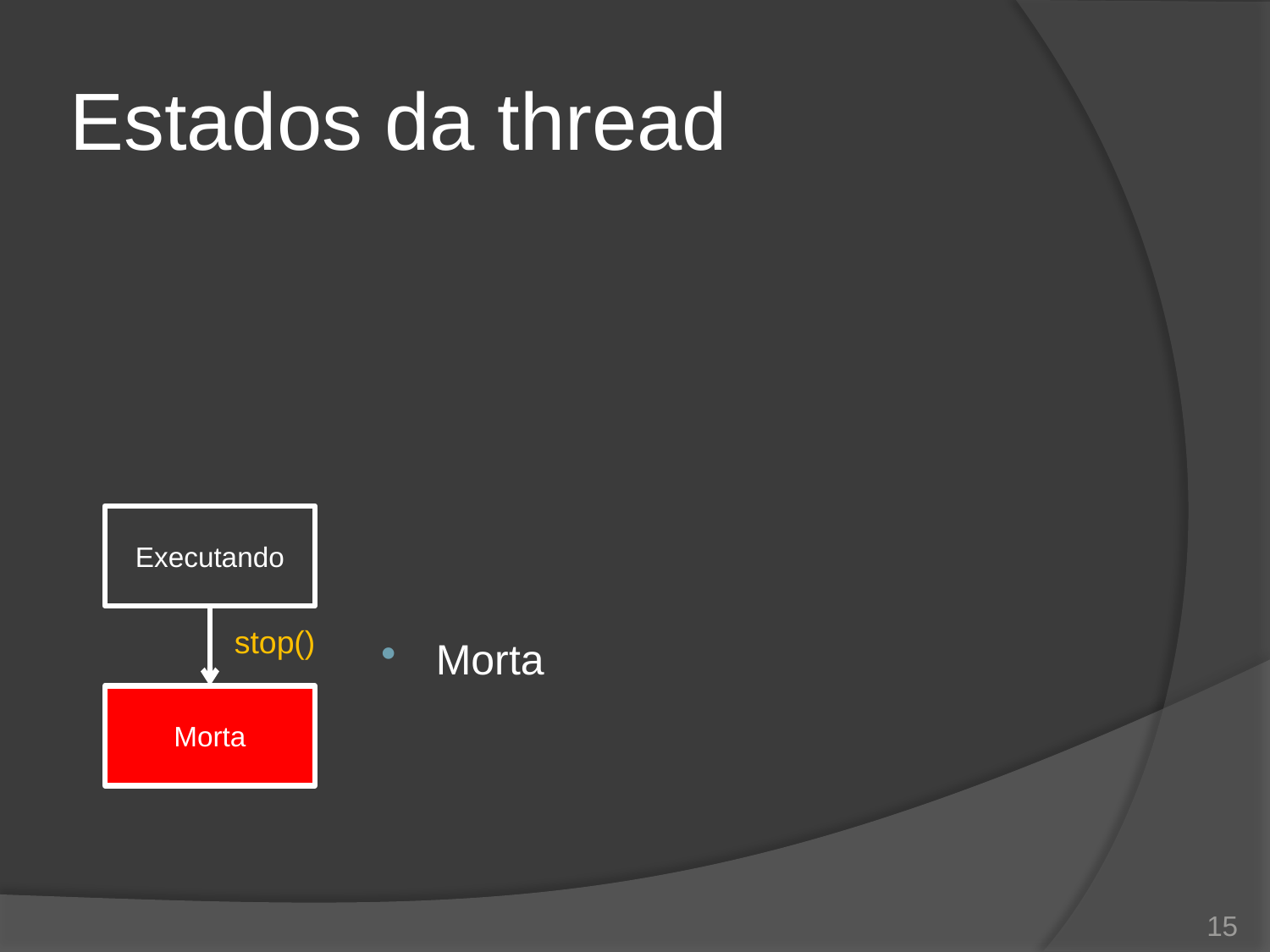

# Estados da thread
Executando
stop()
Morta

Morta
15